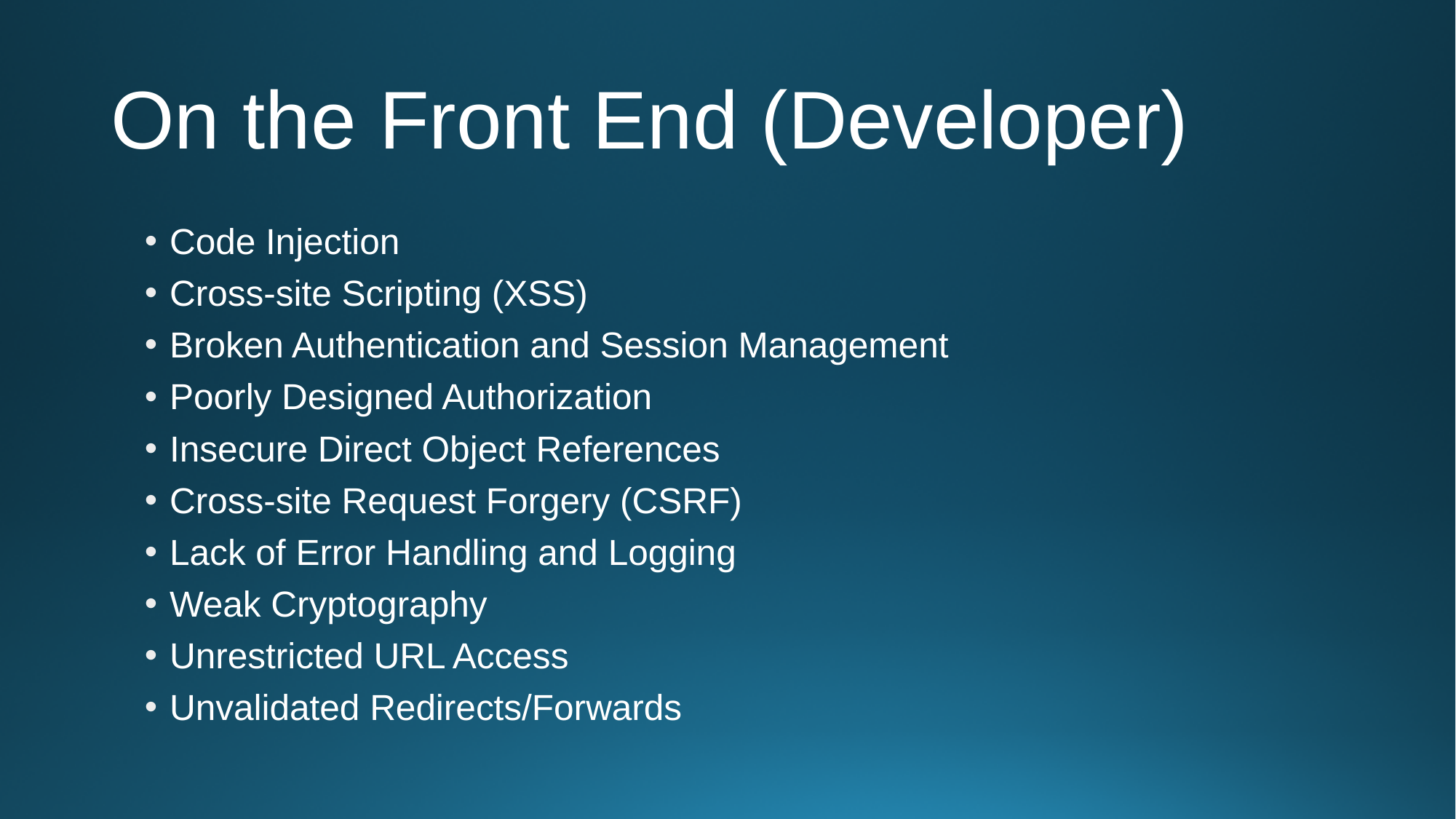

# On the Front End (Developer)
Code Injection
Cross-site Scripting (XSS)
Broken Authentication and Session Management
Poorly Designed Authorization
Insecure Direct Object References
Cross-site Request Forgery (CSRF)
Lack of Error Handling and Logging
Weak Cryptography
Unrestricted URL Access
Unvalidated Redirects/Forwards